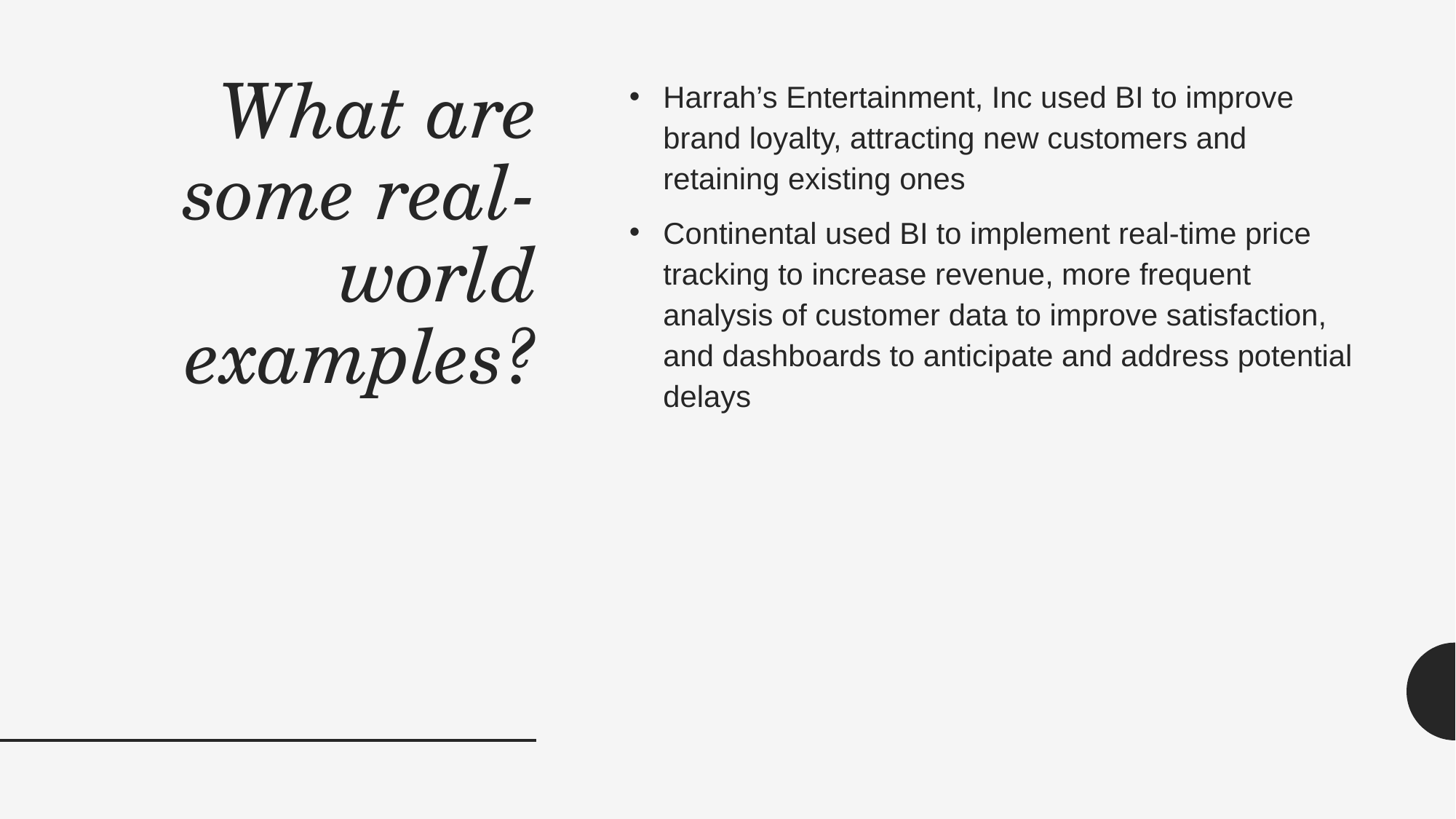

# What are some real-world examples?
Harrah’s Entertainment, Inc used BI to improve brand loyalty, attracting new customers and retaining existing ones
Continental used BI to implement real-time price tracking to increase revenue, more frequent analysis of customer data to improve satisfaction, and dashboards to anticipate and address potential delays